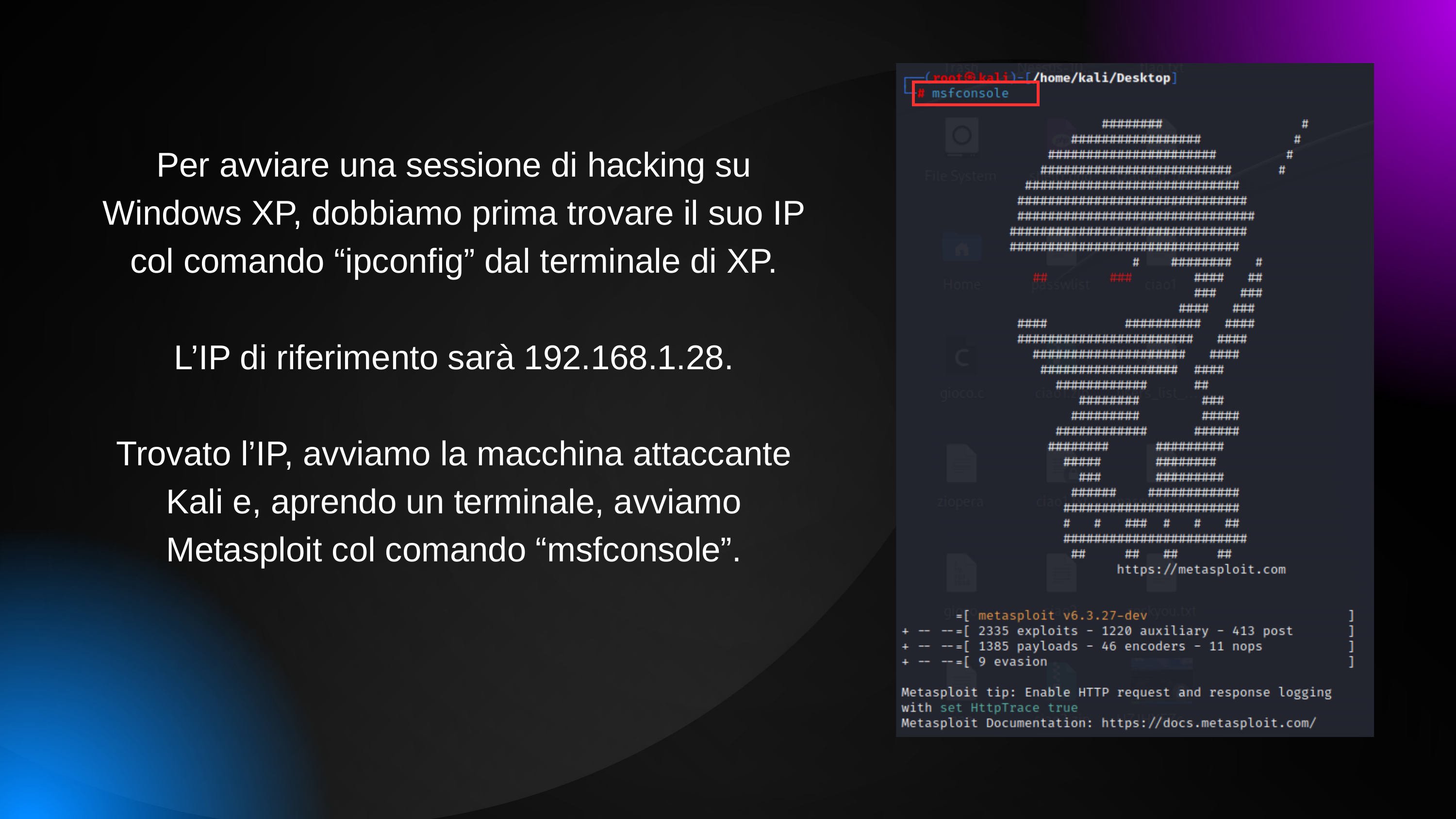

Per avviare una sessione di hacking su Windows XP, dobbiamo prima trovare il suo IP col comando “ipconfig” dal terminale di XP.

L’IP di riferimento sarà 192.168.1.28.

Trovato l’IP, avviamo la macchina attaccante Kali e, aprendo un terminale, avviamo Metasploit col comando “msfconsole”.